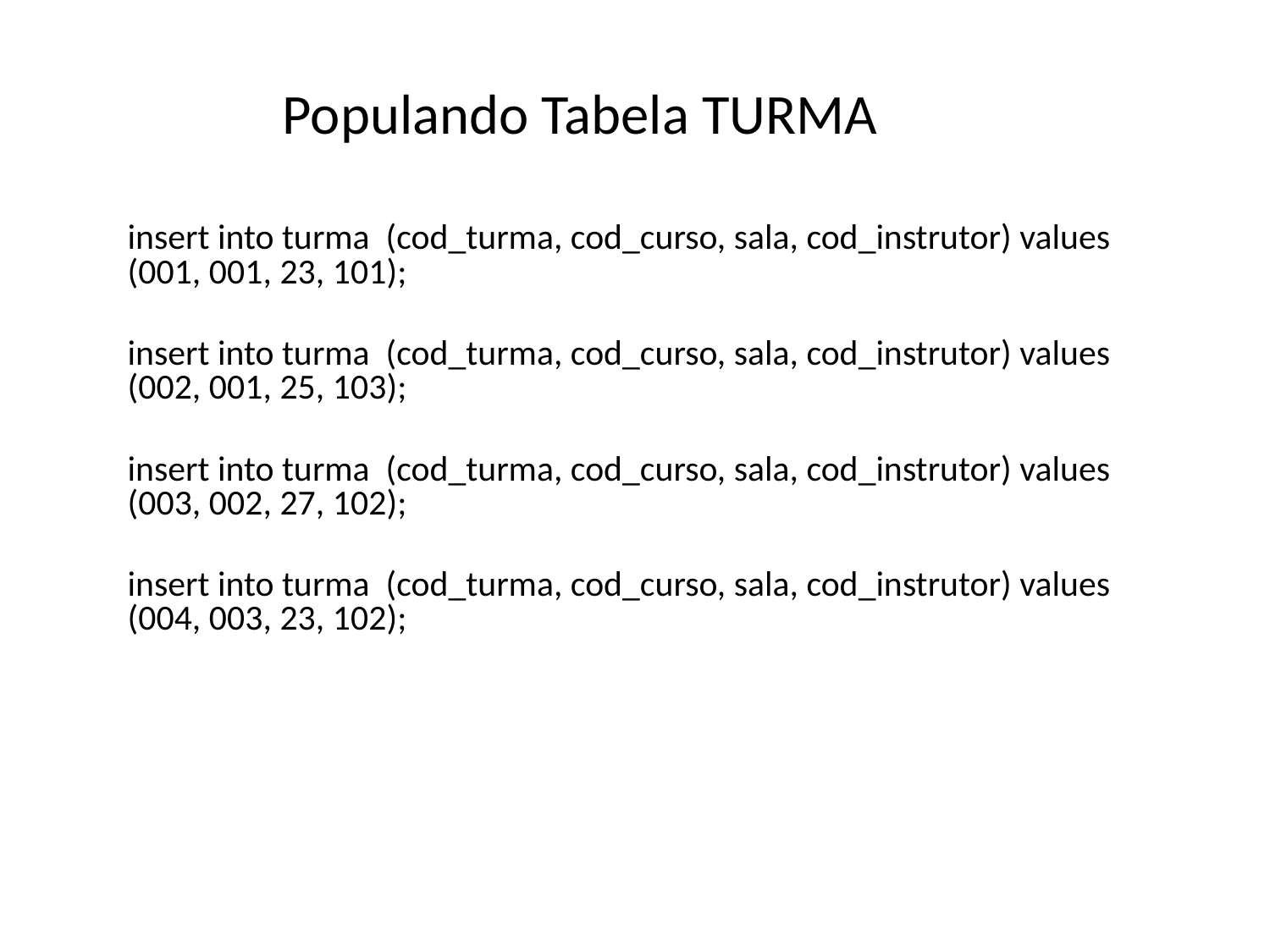

# Populando Tabela TURMA
insert into turma  (cod_turma, cod_curso, sala, cod_instrutor) values (001, 001, 23, 101);

insert into turma  (cod_turma, cod_curso, sala, cod_instrutor) values (002, 001, 25, 103);

insert into turma  (cod_turma, cod_curso, sala, cod_instrutor) values (003, 002, 27, 102);

insert into turma  (cod_turma, cod_curso, sala, cod_instrutor) values (004, 003, 23, 102);